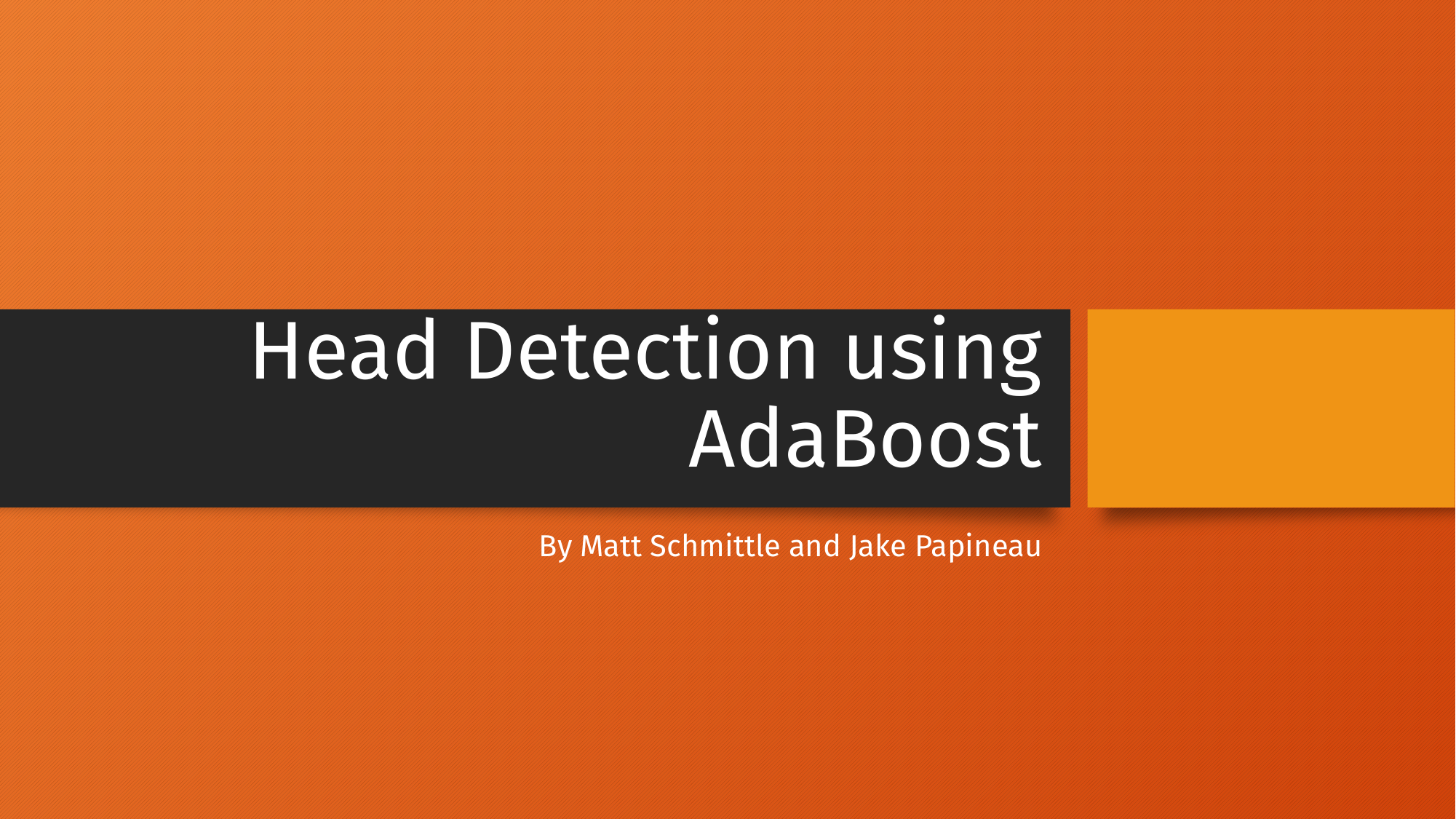

# Head Detection using AdaBoost
By Matt Schmittle and Jake Papineau